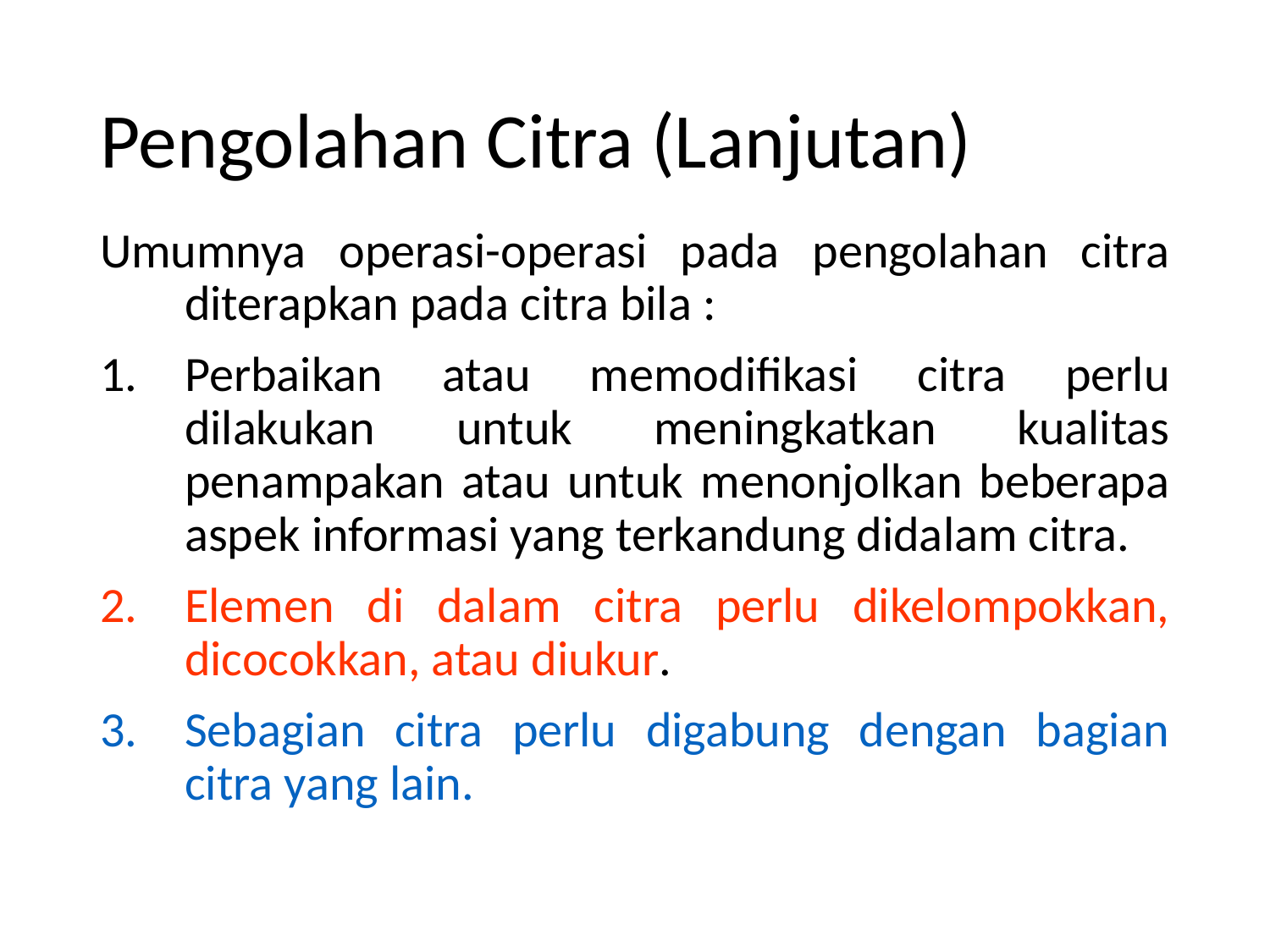

# Pengolahan Citra (Lanjutan)
Umumnya operasi-operasi pada pengolahan citra diterapkan pada citra bila :
Perbaikan atau memodifikasi citra perlu dilakukan untuk meningkatkan kualitas penampakan atau untuk menonjolkan beberapa aspek informasi yang terkandung didalam citra.
Elemen di dalam citra perlu dikelompokkan, dicocokkan, atau diukur.
Sebagian citra perlu digabung dengan bagian citra yang lain.